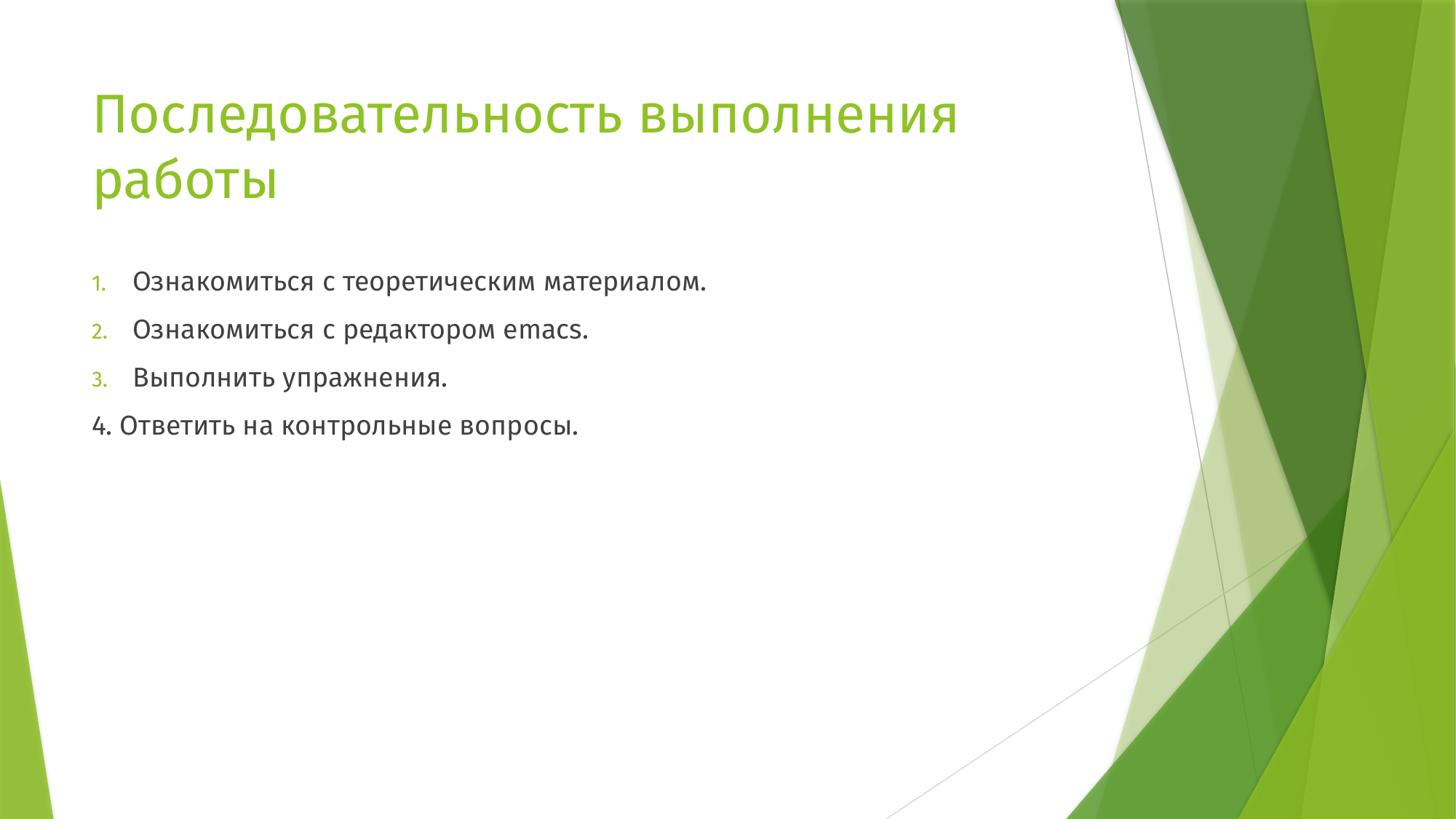

# Последовательность выполнения работы
Ознакомиться с теоретическим материалом.
Ознакомиться с редактором emacs.
Выполнить упражнения.
4. Ответить на контрольные вопросы.